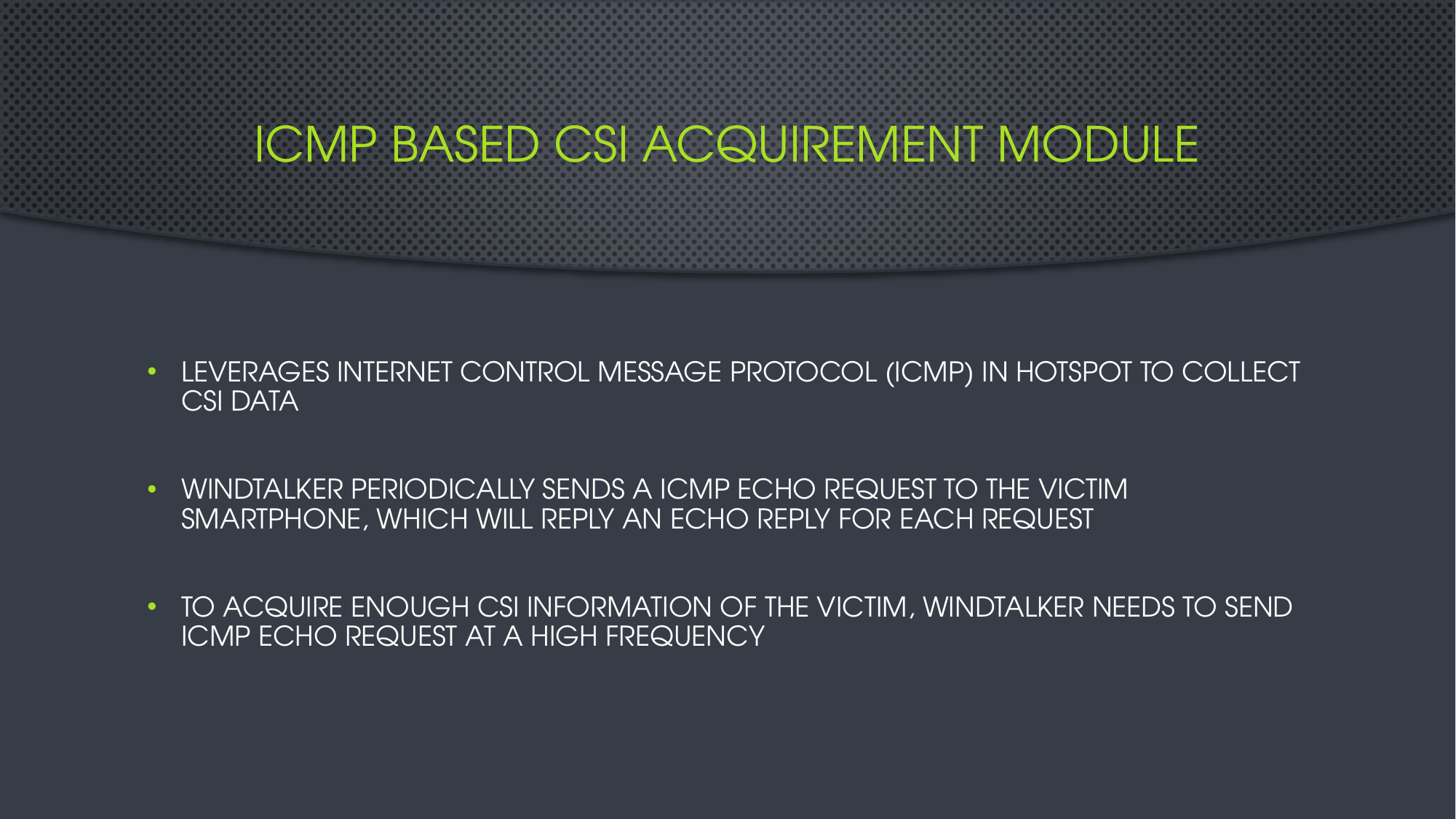

# ICMP based CSI Acquirement Module
Leverages Internet Control Message Protocol (ICMP) in hotspot to collect CSI data

WindTalker periodically sends a ICMP Echo Request to the victim smartphone, which will reply an Echo Reply for each request

To acquire enough CSI information of the victim, WindTalker needs to send ICMP Echo Request at a high frequency